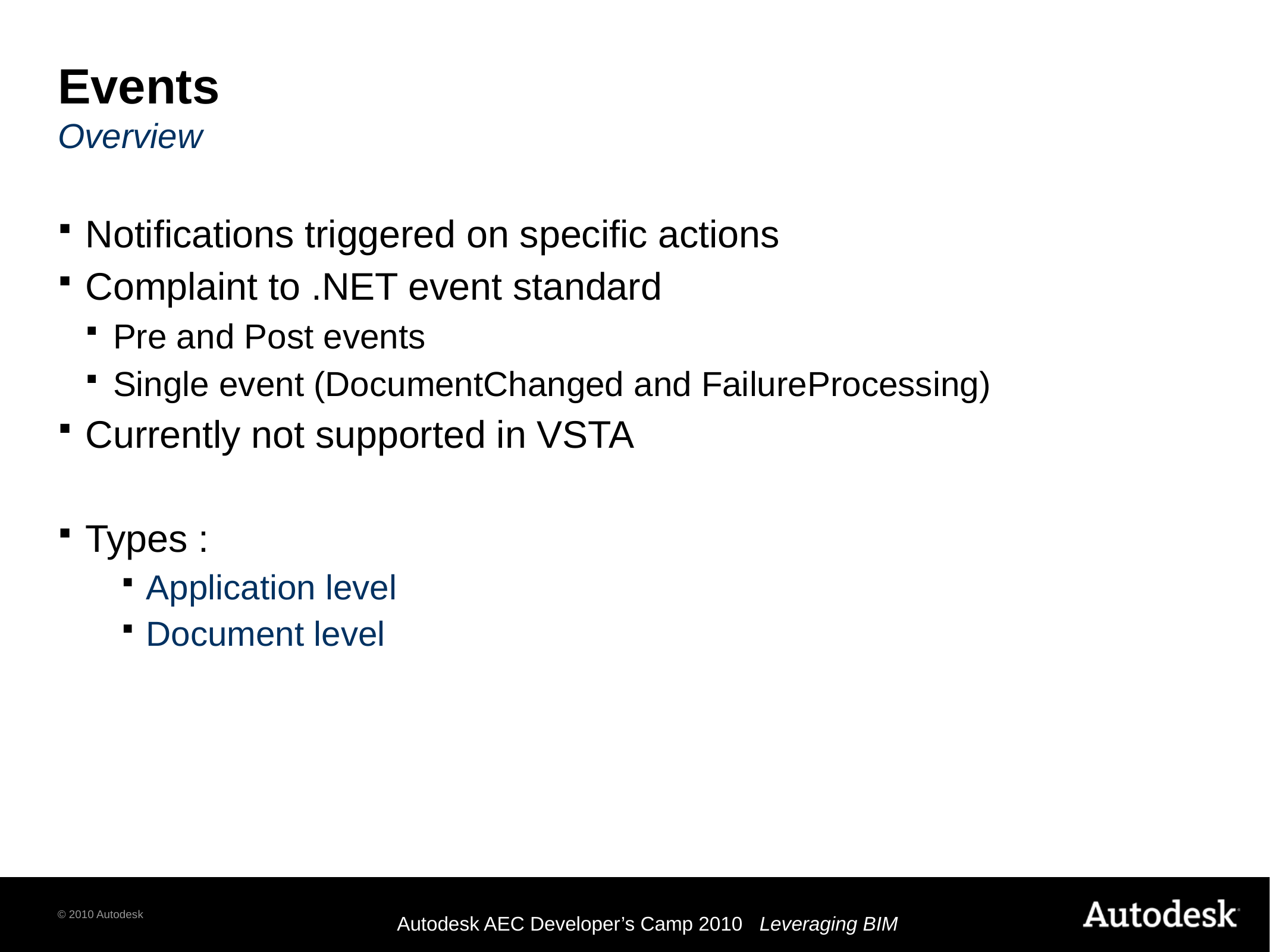

# Events Overview
Notifications triggered on specific actions
Complaint to .NET event standard
Pre and Post events
Single event (DocumentChanged and FailureProcessing)
Currently not supported in VSTA

Types :
Application level
Document level